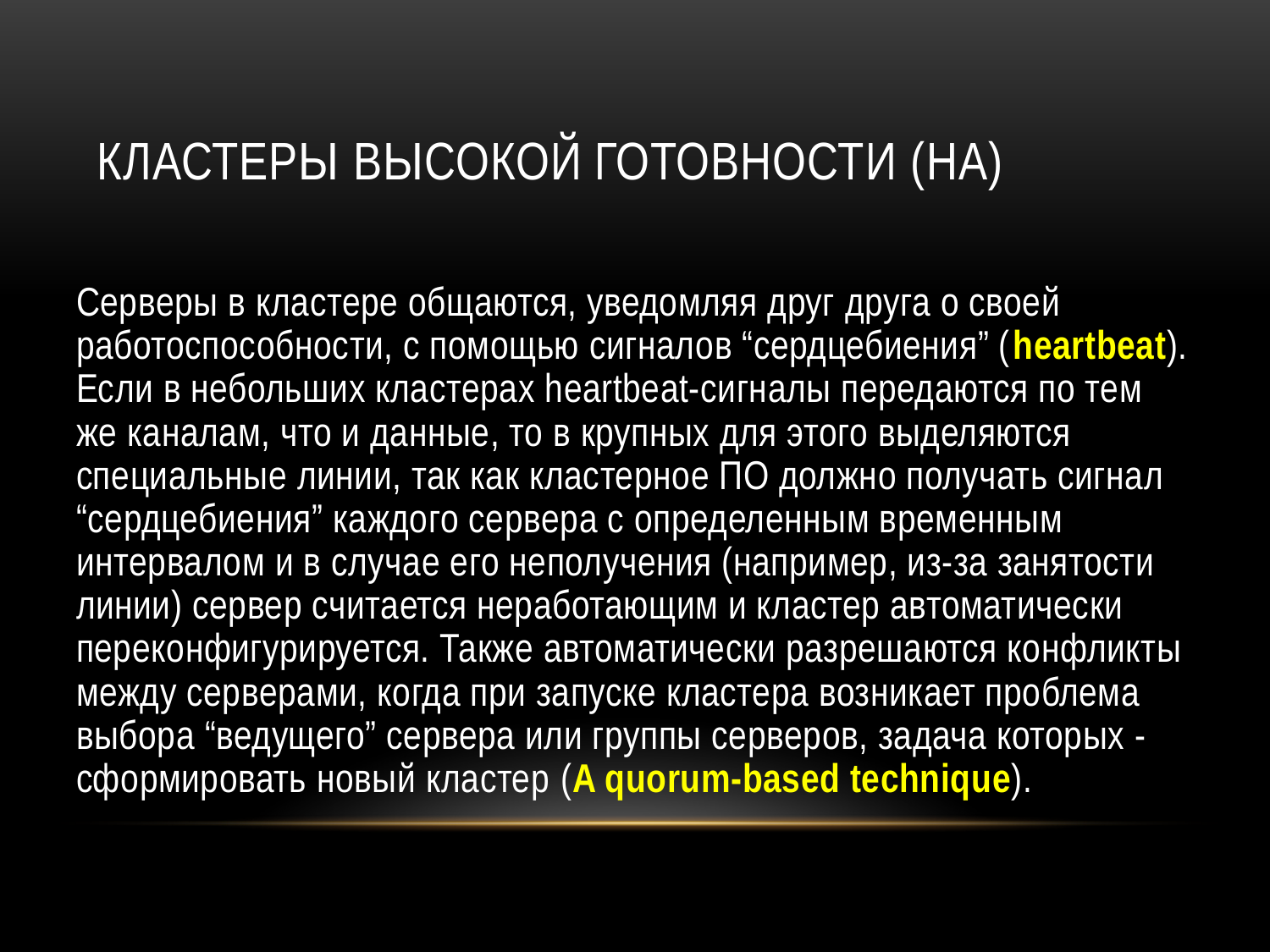

# Кластеры высокой готовности (HA)
Серверы в кластере общаются, уведомляя друг друга о своей работоспособности, с помощью сигналов “сердцебиения” (heartbeat). Если в небольших кластерах heartbeat-сигналы передаются по тем же каналам, что и данные, то в крупных для этого выделяются специальные линии, так как кластерное ПО должно получать сигнал “сердцебиения” каждого сервера с определенным временным интервалом и в случае его неполучения (например, из-за занятости линии) сервер считается неработающим и кластер автоматически переконфигурируется. Также автоматически разрешаются конфликты между серверами, когда при запуске кластера возникает проблема выбора “ведущего” сервера или группы серверов, задача которых - сформировать новый кластер (A quorum-based technique).